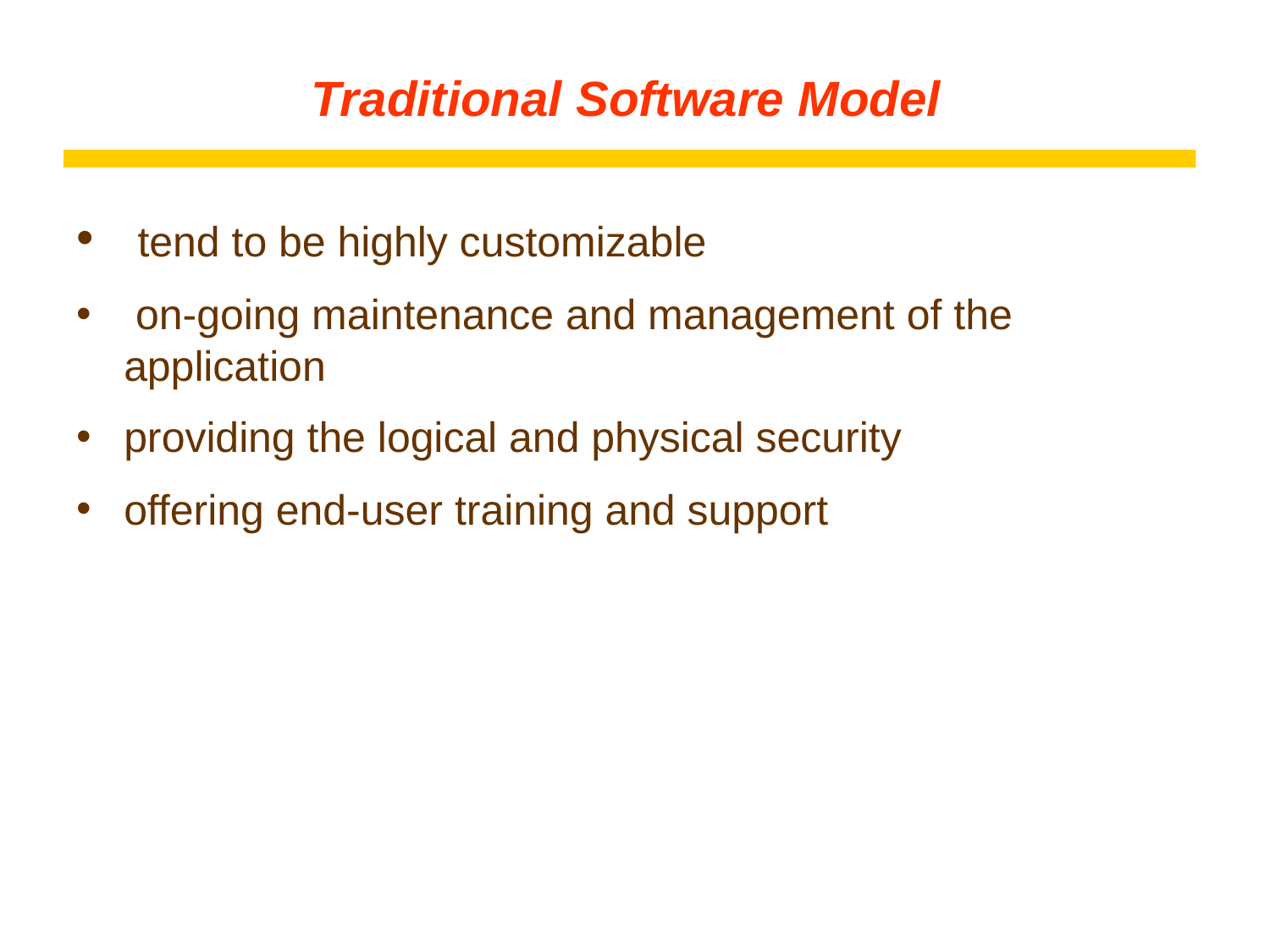

# Traditional Software Model
 tend to be highly customizable
 on-going maintenance and management of the application
providing the logical and physical security
offering end-user training and support